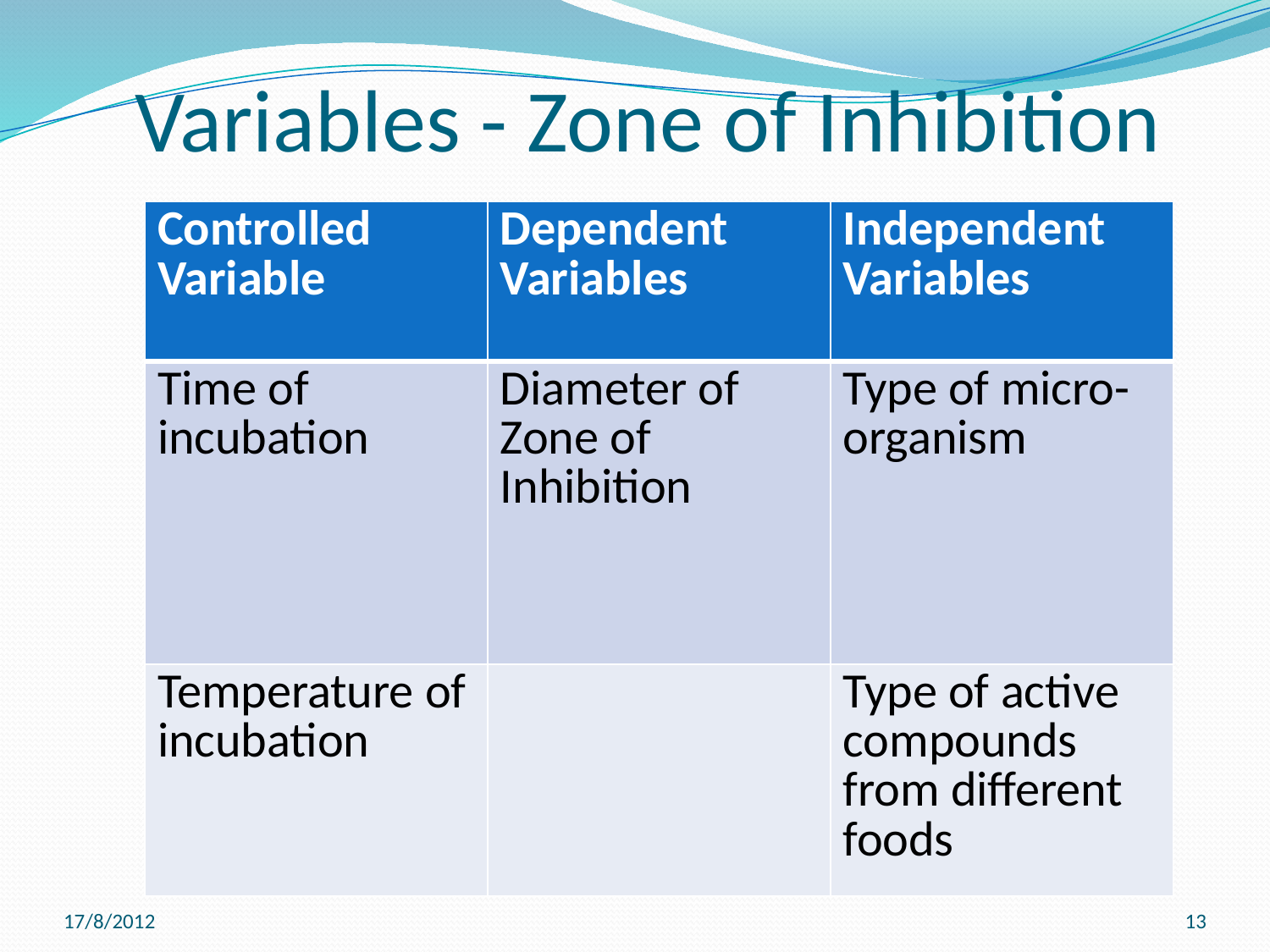

# Variables - Zone of Inhibition
| Controlled Variable | Dependent Variables | Independent Variables |
| --- | --- | --- |
| Time of incubation | Diameter of Zone of Inhibition | Type of micro-organism |
| Temperature of incubation |  | Type of active compounds from different foods |
17/8/2012
13